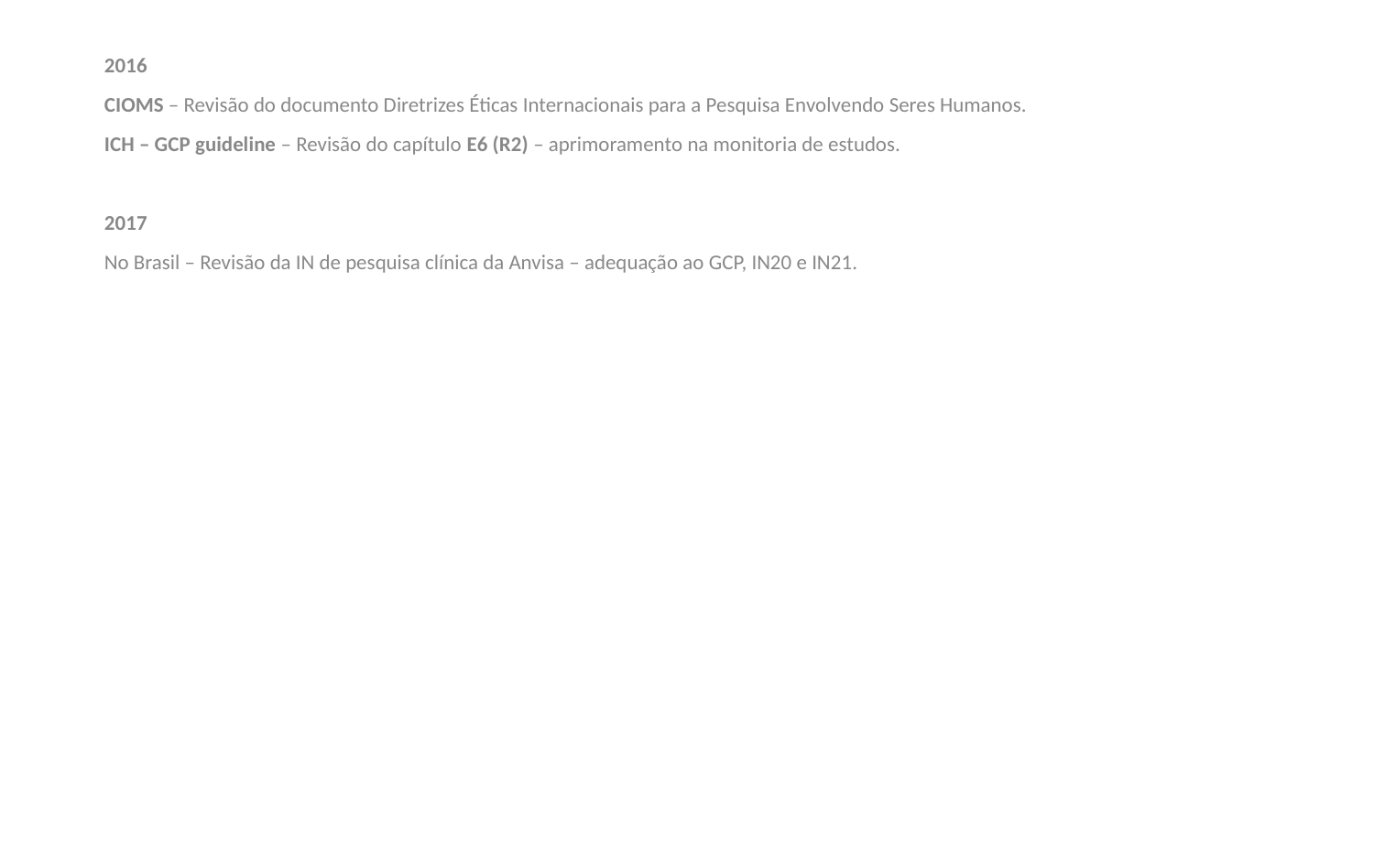

2016
CIOMS – Revisão do documento Diretrizes Éticas Internacionais para a Pesquisa Envolvendo Seres Humanos.
ICH – GCP guideline – Revisão do capítulo E6 (R2) – aprimoramento na monitoria de estudos.

2017
No Brasil – Revisão da IN de pesquisa clínica da Anvisa – adequação ao GCP, IN20 e IN21.